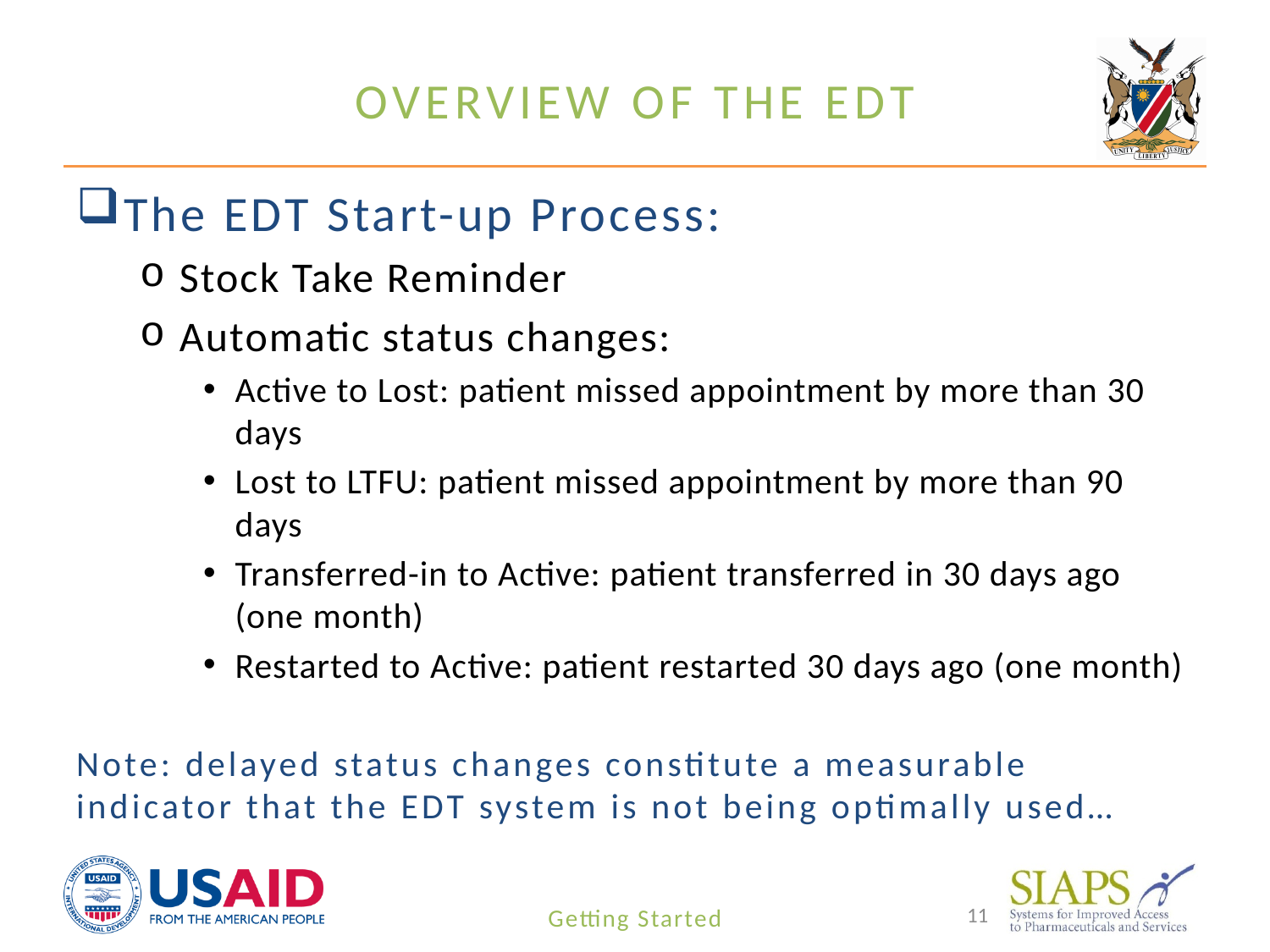

# Overview of the EDT
The EDT Start-up Process:
Stock Take Reminder
Automatic status changes:
Active to Lost: patient missed appointment by more than 30 days
Lost to LTFU: patient missed appointment by more than 90 days
Transferred-in to Active: patient transferred in 30 days ago (one month)
Restarted to Active: patient restarted 30 days ago (one month)

Note: delayed status changes constitute a measurable indicator that the EDT system is not being optimally used…

11
Getting Started